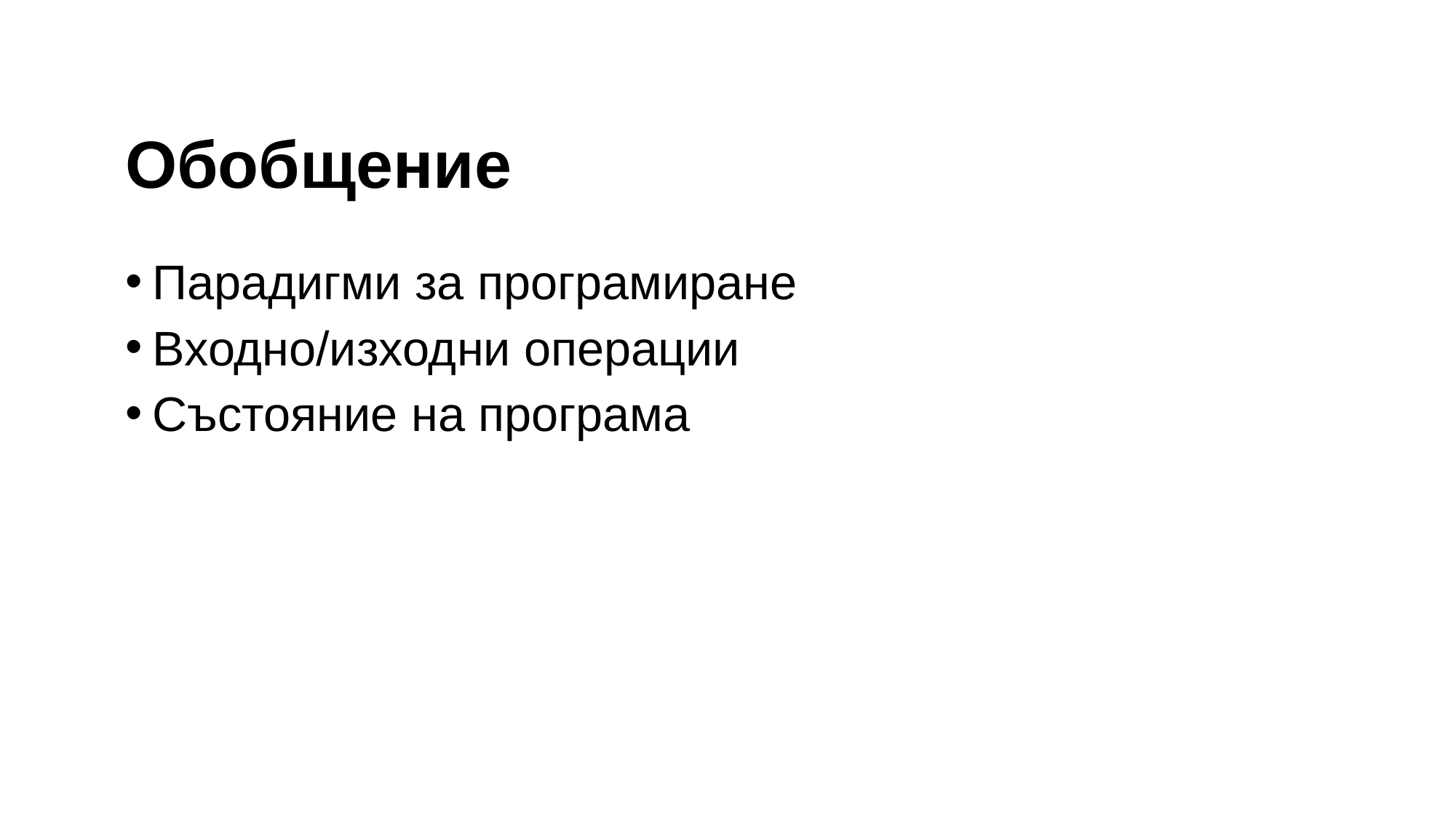

# Обобщение
Парадигми за програмиране
Входно/изходни операции
Състояние на програма